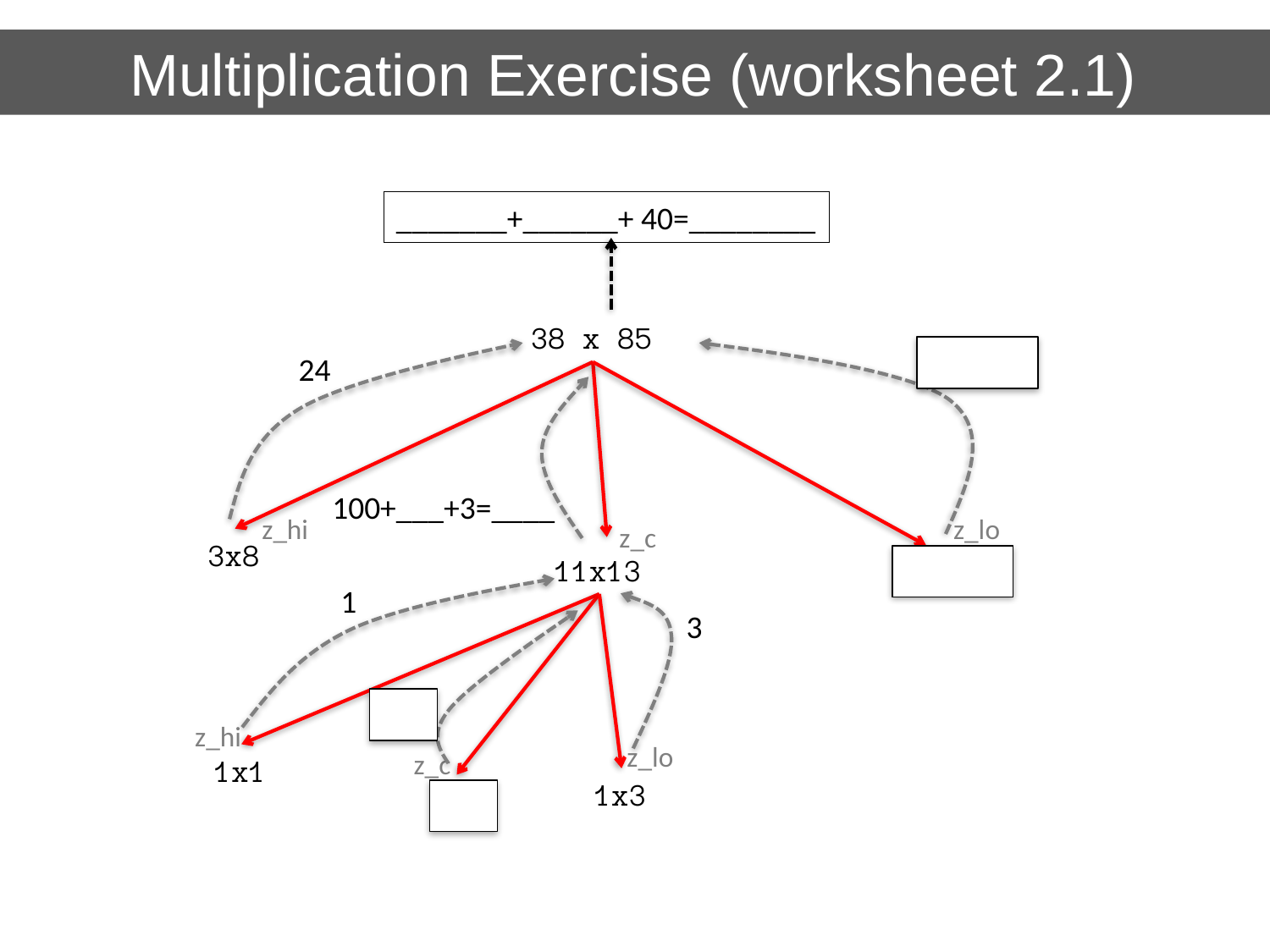

Multiplication Exercise (worksheet 2.1)
_______+______+ 40=________
38 x 85

24

100+___+3=____
z_lo
z_hi
z_c
3x8
11x13

1

3

z_hi
z_lo
z_c
1x1
1x3